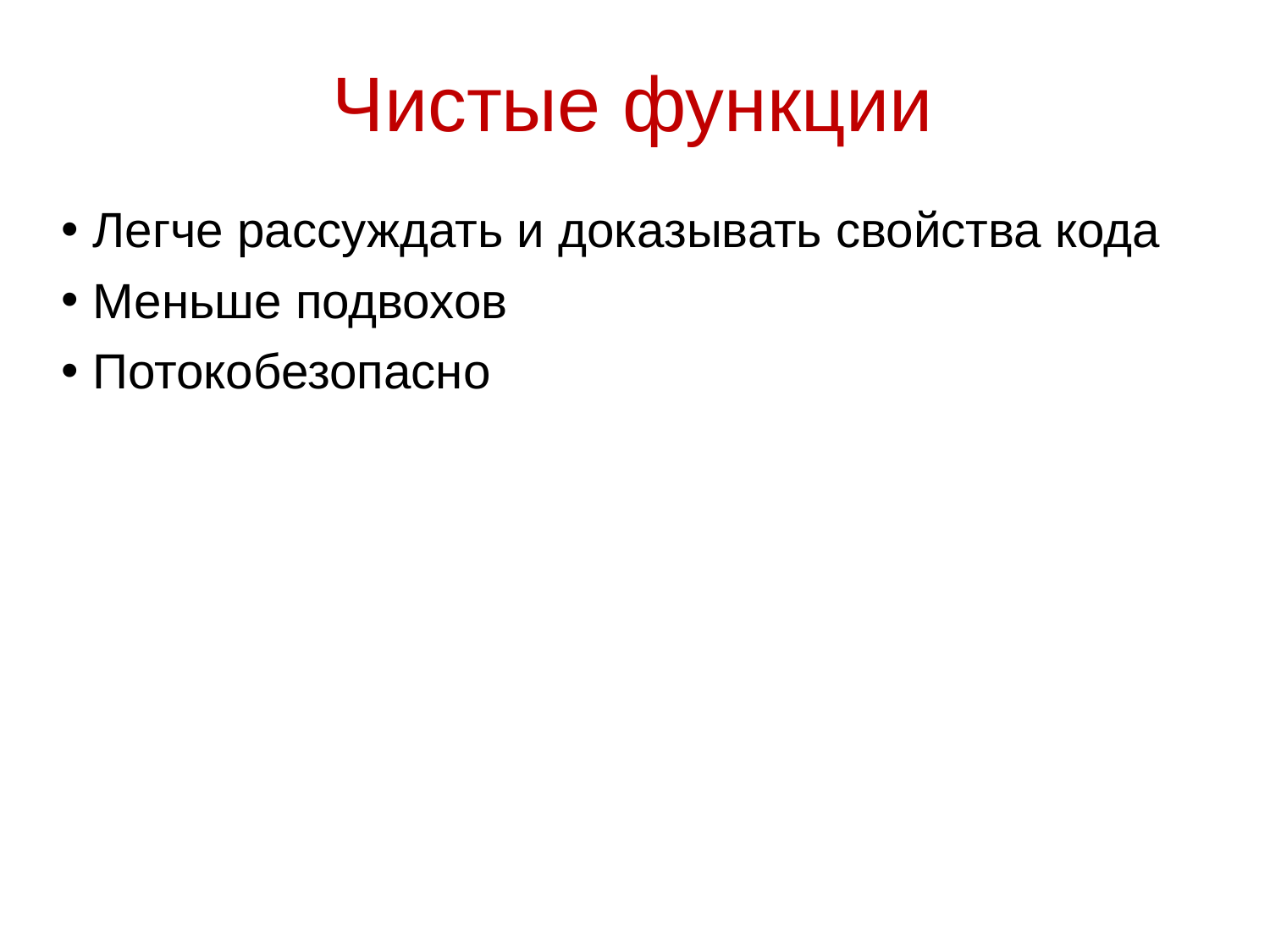

# Чистые функции
Легче рассуждать и доказывать свойства кода
Меньше подвохов
Потокобезопасно